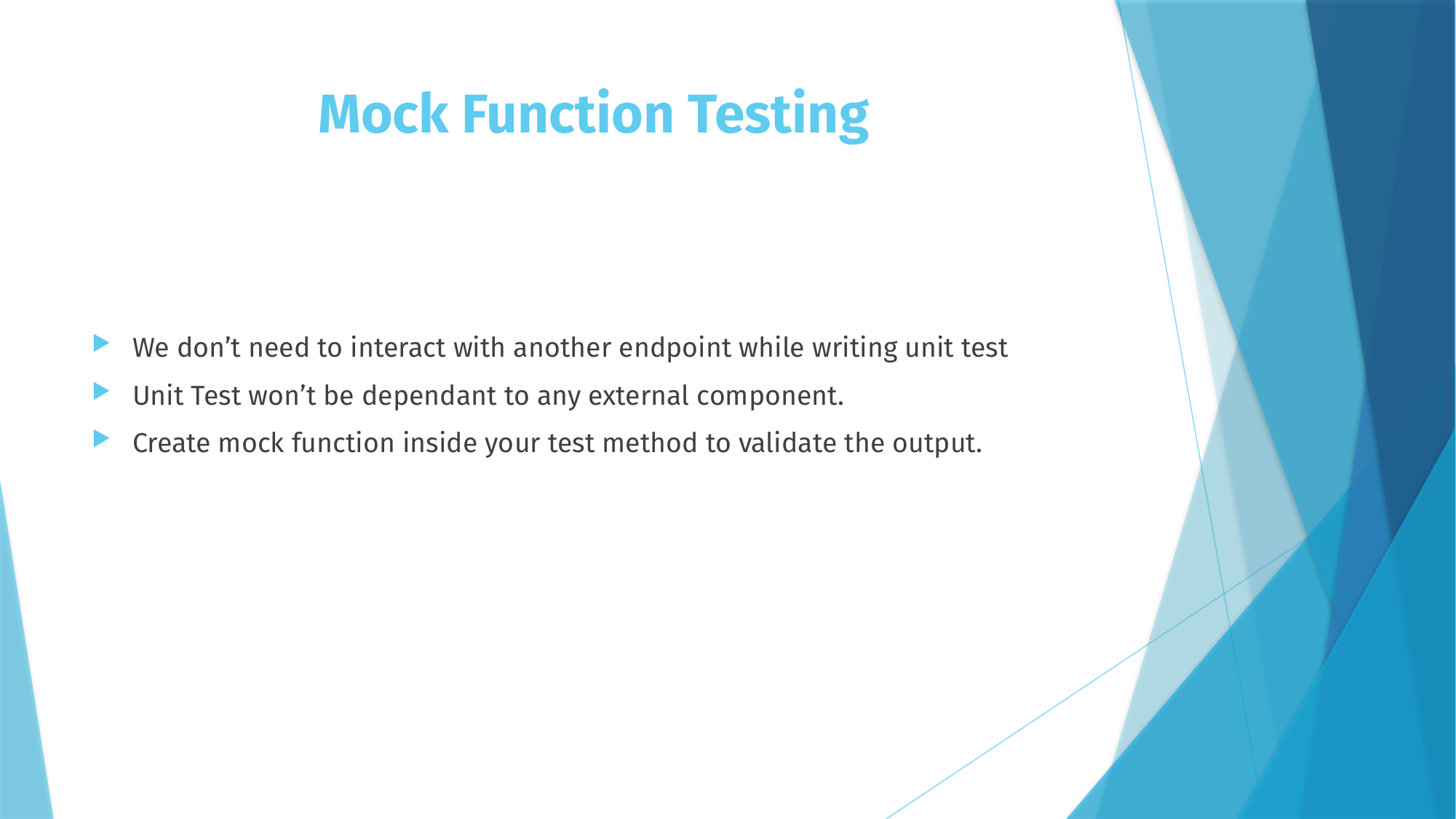

# Mock Function Testing

We don’t need to interact with another endpoint while writing unit test
Unit Test won’t be dependant to any external component.
Create mock function inside your test method to validate the output.